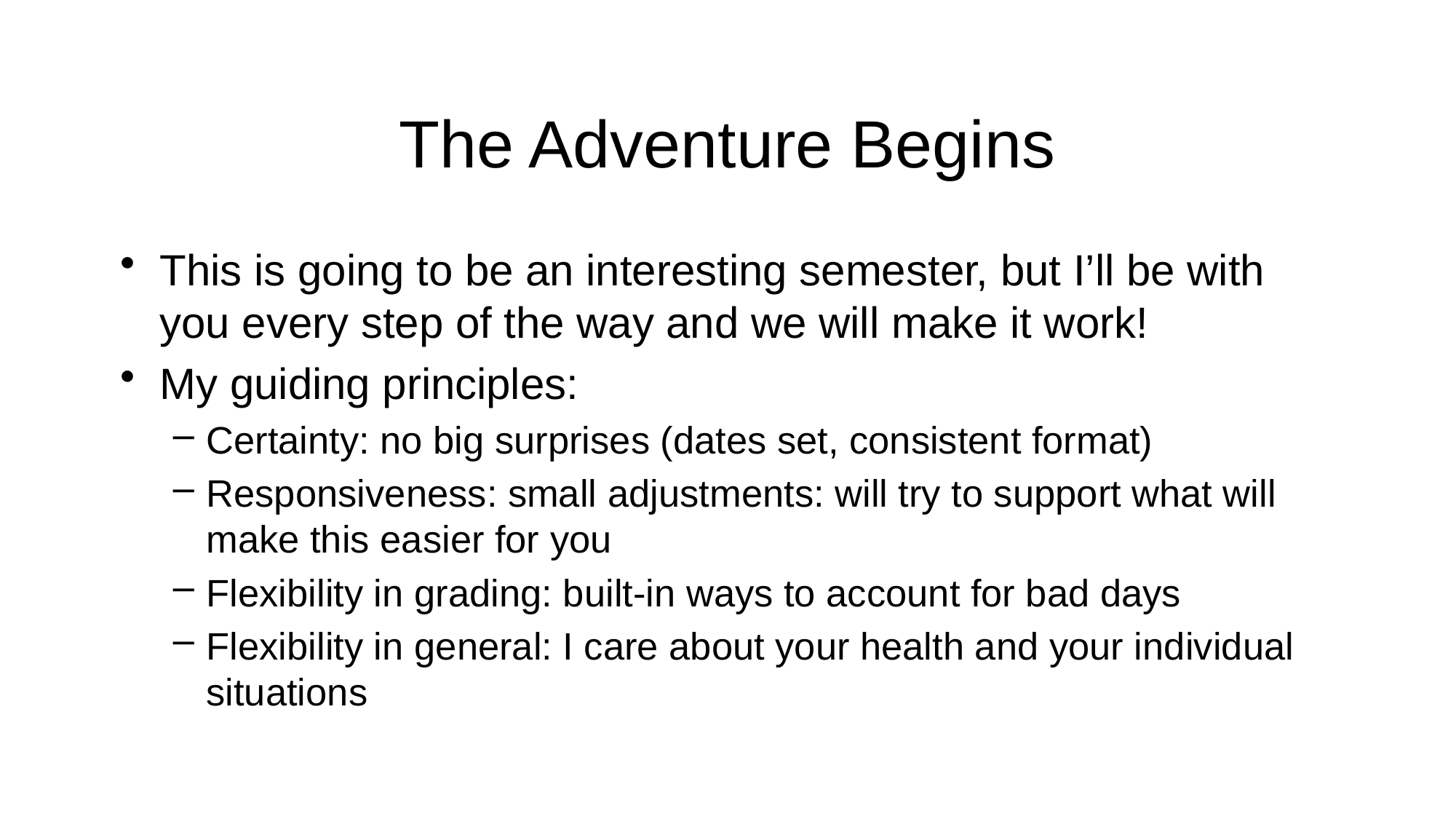

# The Adventure Begins
This is going to be an interesting semester, but I’ll be with you every step of the way and we will make it work!
My guiding principles:
Certainty: no big surprises (dates set, consistent format)
Responsiveness: small adjustments: will try to support what will make this easier for you
Flexibility in grading: built-in ways to account for bad days
Flexibility in general: I care about your health and your individual situations